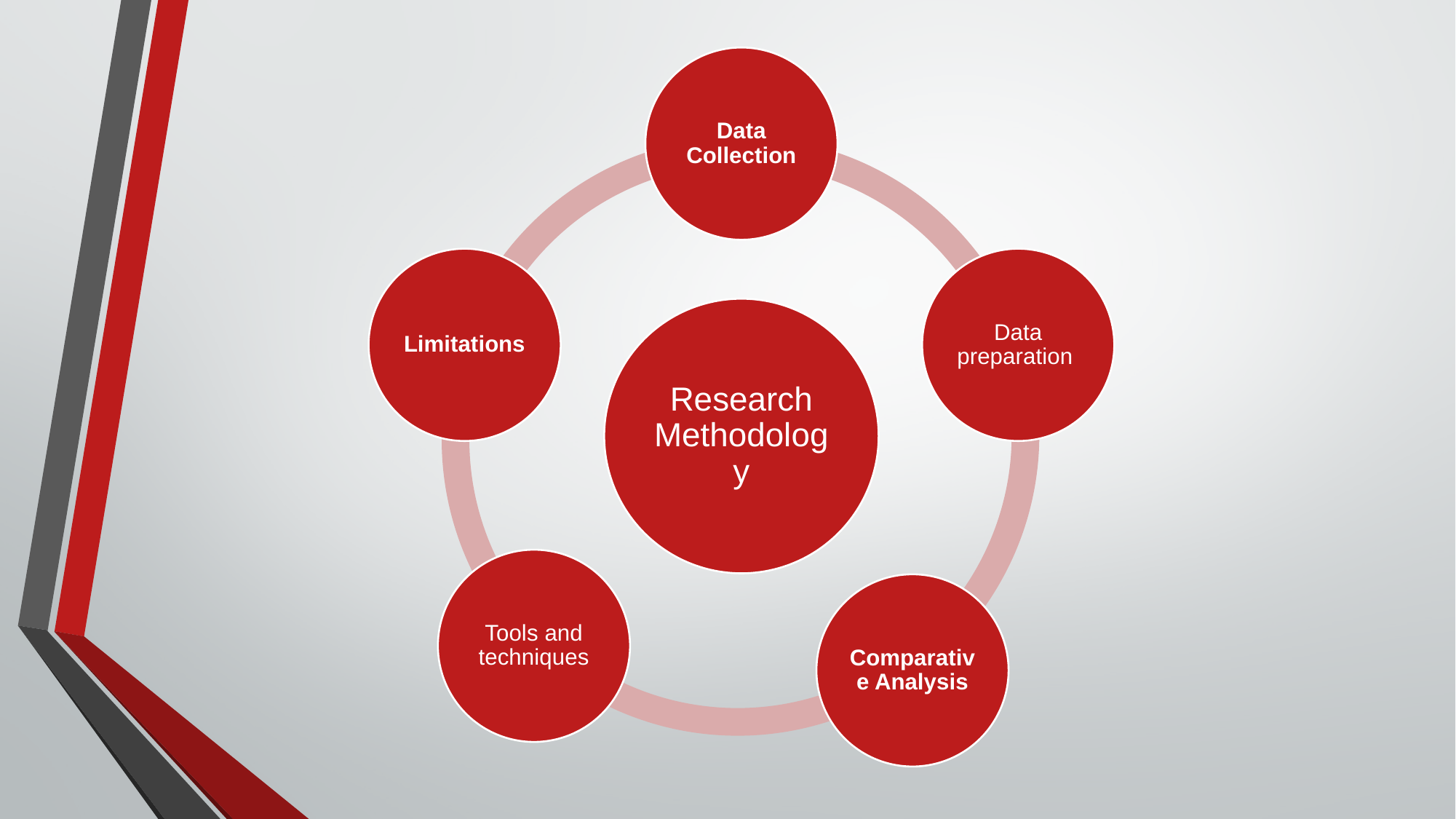

Research Methodology
Data Collection
Data preparation
Comparative Analysis
Tools and techniques
Limitations